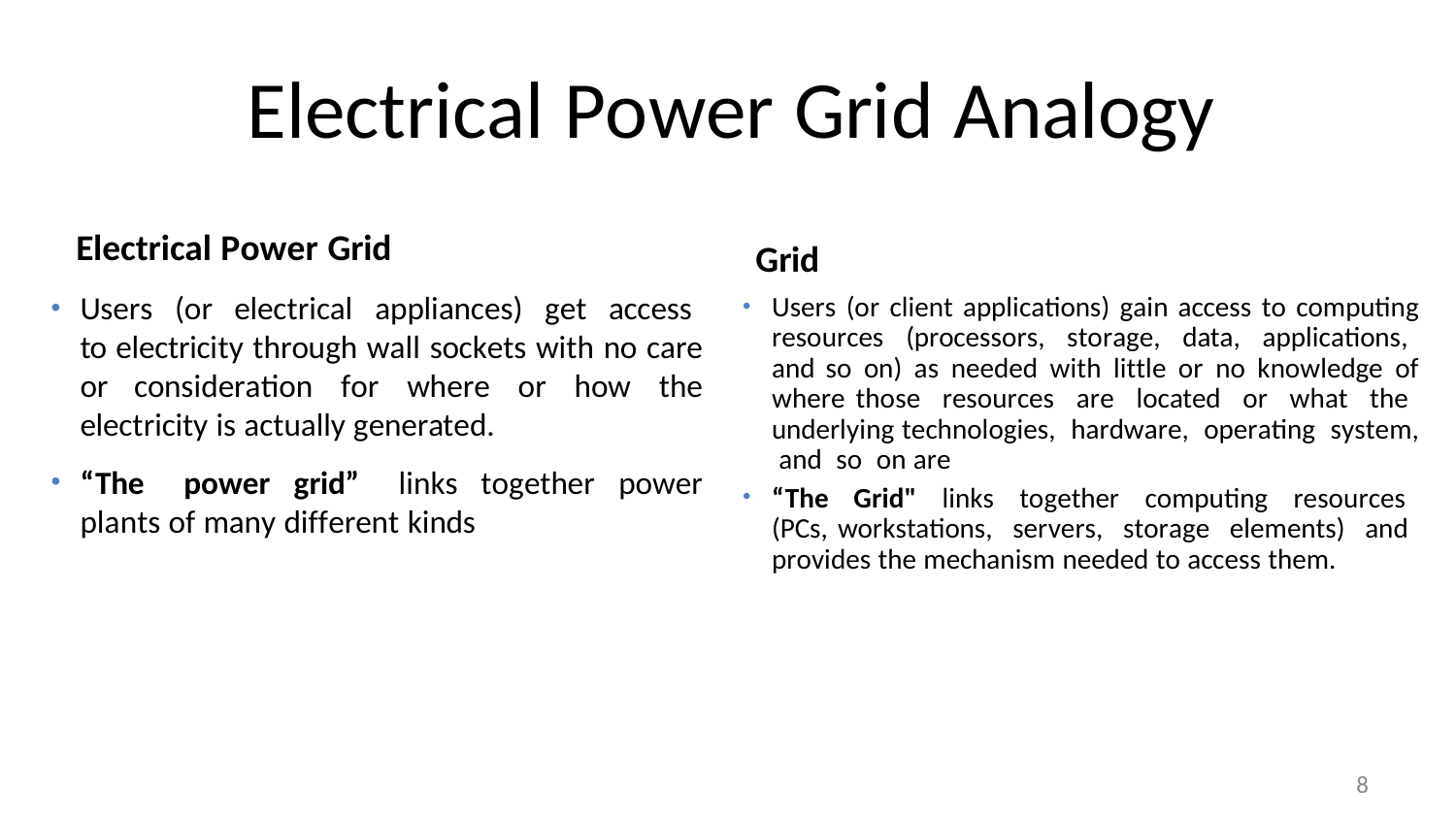

# Electrical Power Grid Analogy
Electrical Power Grid
Users  (or  electrical  appliances)  get  access  to electricity through wall sockets with no care or consideration for where or how the electricity is actually generated.
“The  power grid”  links together power plants of many different kinds
Grid
Users (or client applications) gain access to computing resources  (processors,  storage,  data,  applications,  and so on) as needed with little or no knowledge of where those  resources  are  located  or  what  the  underlying technologies,  hardware,  operating  system,  and  so  on are
“The  Grid"  links  together  computing  resources  (PCs, workstations,  servers,  storage  elements)  and  provides the mechanism needed to access them.
8